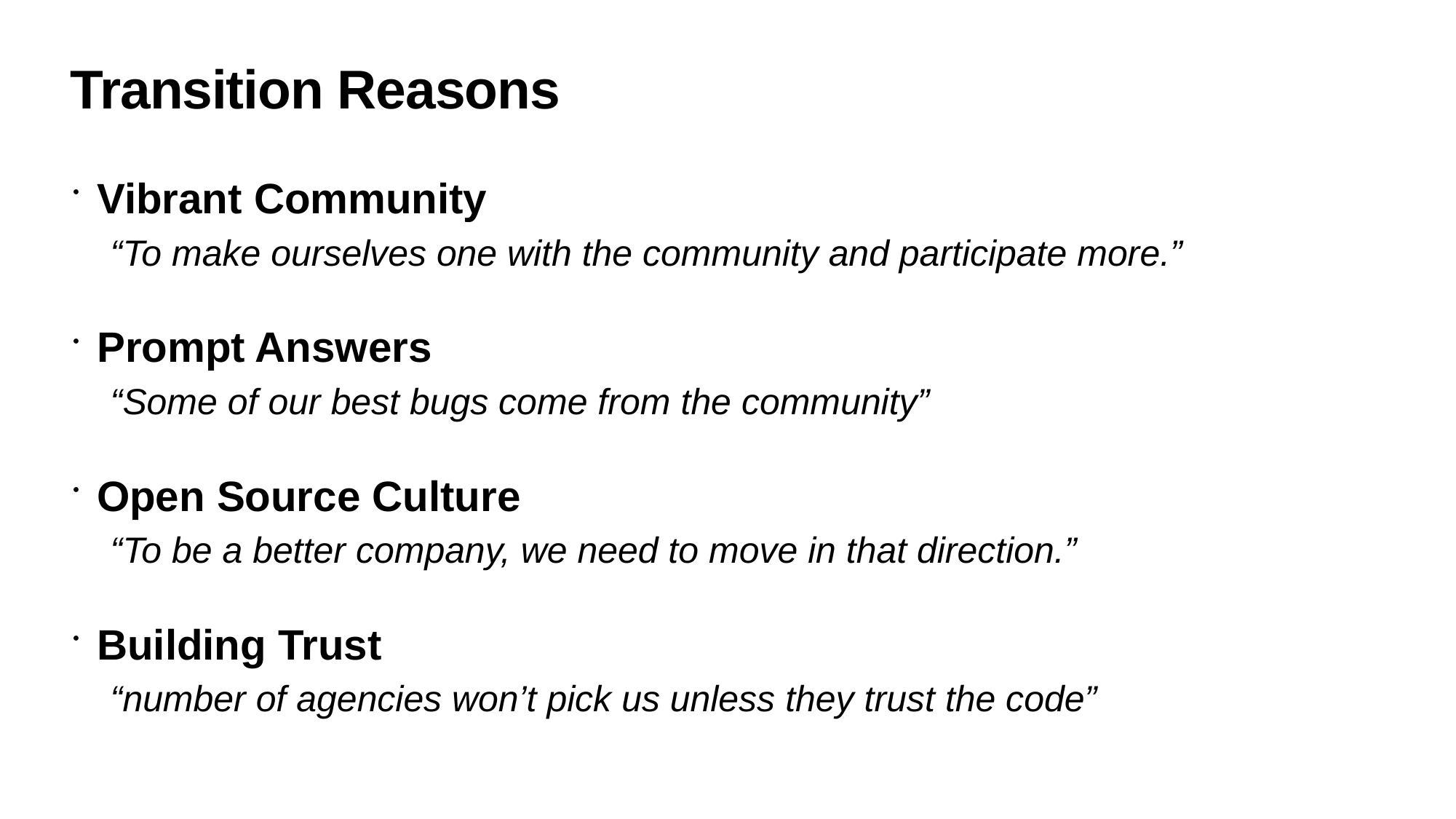

# Transition Reasons
Vibrant Community
    “To make ourselves one with the community and participate more.”

Prompt Answers
    “Some of our best bugs come from the community”

Open Source Culture
    “To be a better company, we need to move in that direction.”

Building Trust
    “number of agencies won’t pick us unless they trust the code”